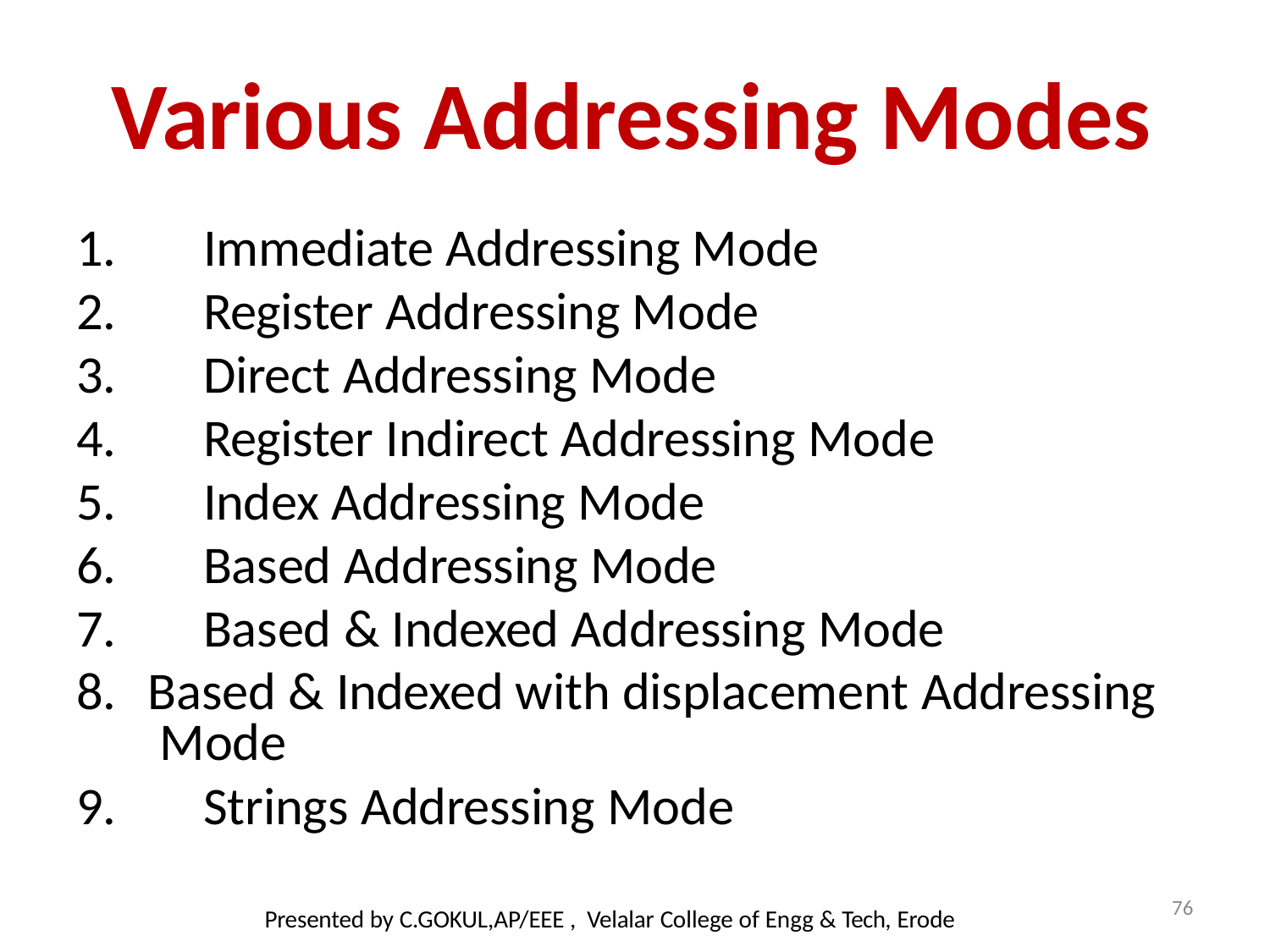

# Various Addressing Modes
1.	Immediate Addressing Mode
2.	Register Addressing Mode
3.	Direct Addressing Mode
4.	Register Indirect Addressing Mode
5.	Index Addressing Mode
6.	Based Addressing Mode
7.	Based & Indexed Addressing Mode
8.	Based & Indexed with displacement Addressing  Mode
9.	Strings Addressing Mode
76
Presented by C.GOKUL,AP/EEE , Velalar College of Engg & Tech, Erode